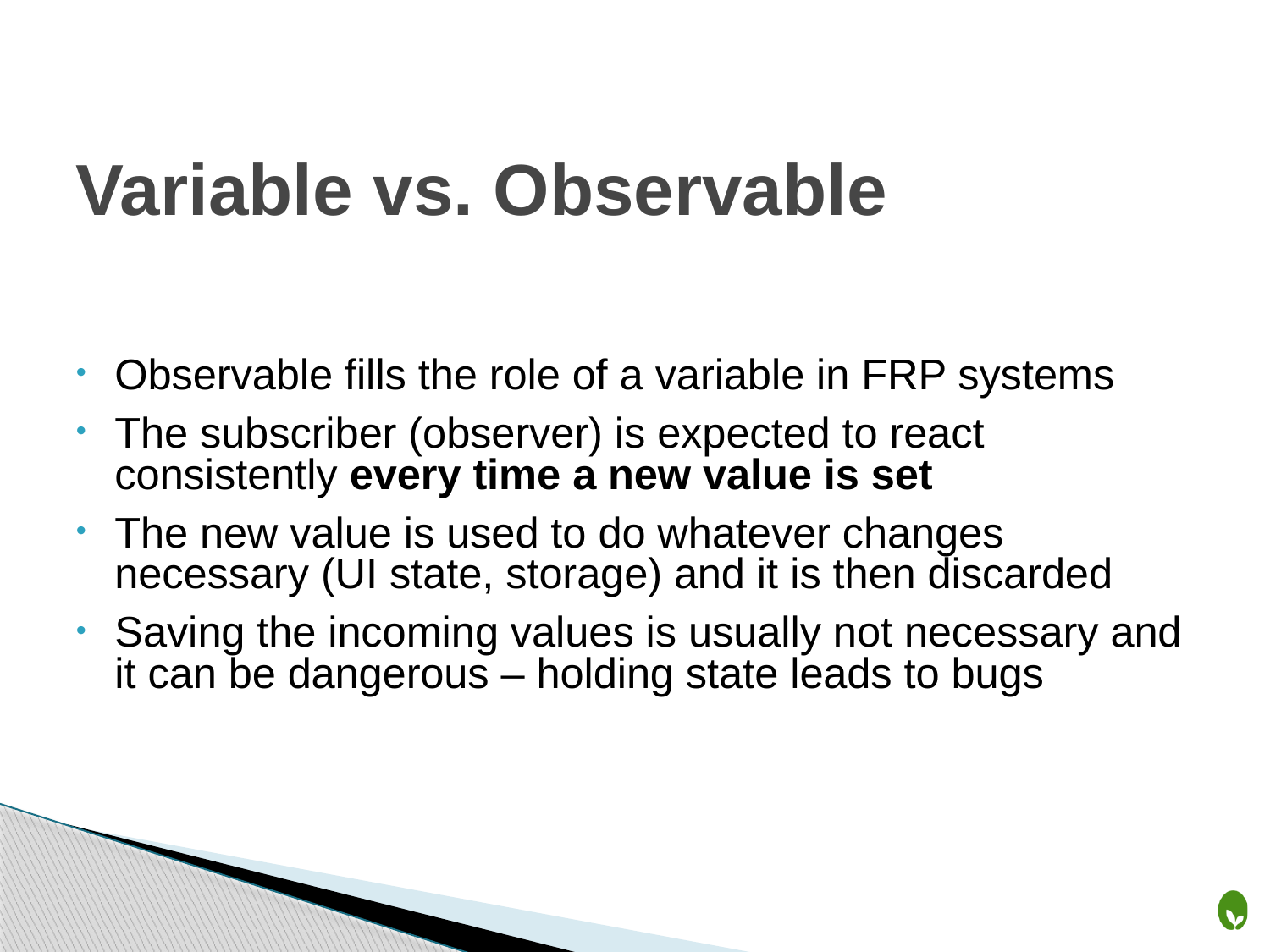

# Variable vs. Observable
Observable fills the role of a variable in FRP systems
The subscriber (observer) is expected to react consistently every time a new value is set
The new value is used to do whatever changes necessary (UI state, storage) and it is then discarded
Saving the incoming values is usually not necessary and it can be dangerous – holding state leads to bugs